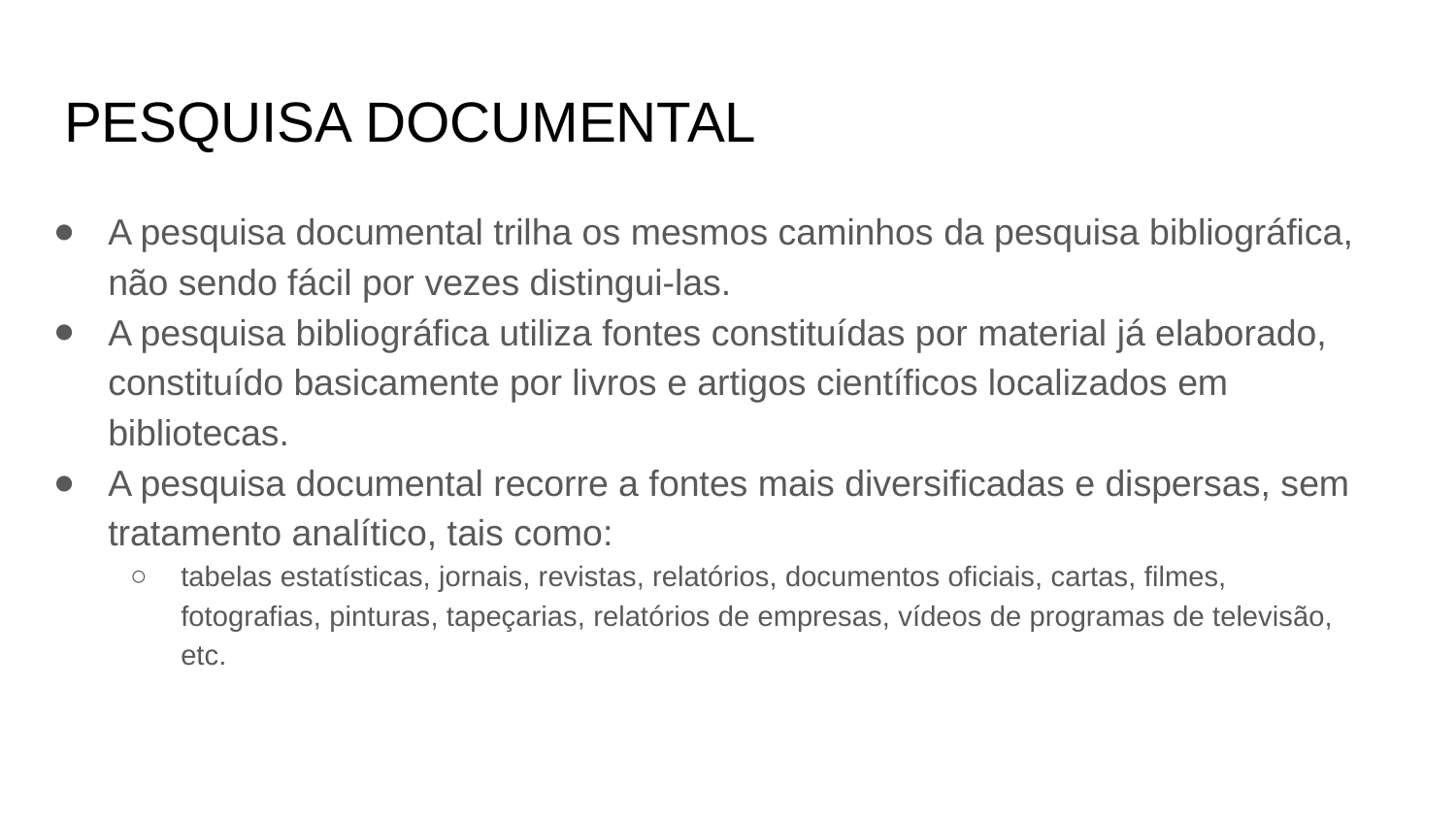

# PESQUISA DOCUMENTAL
A pesquisa documental trilha os mesmos caminhos da pesquisa bibliográfica, não sendo fácil por vezes distingui-las.
A pesquisa bibliográfica utiliza fontes constituídas por material já elaborado, constituído basicamente por livros e artigos científicos localizados em bibliotecas.
A pesquisa documental recorre a fontes mais diversificadas e dispersas, sem tratamento analítico, tais como:
tabelas estatísticas, jornais, revistas, relatórios, documentos oficiais, cartas, filmes, fotografias, pinturas, tapeçarias, relatórios de empresas, vídeos de programas de televisão, etc.